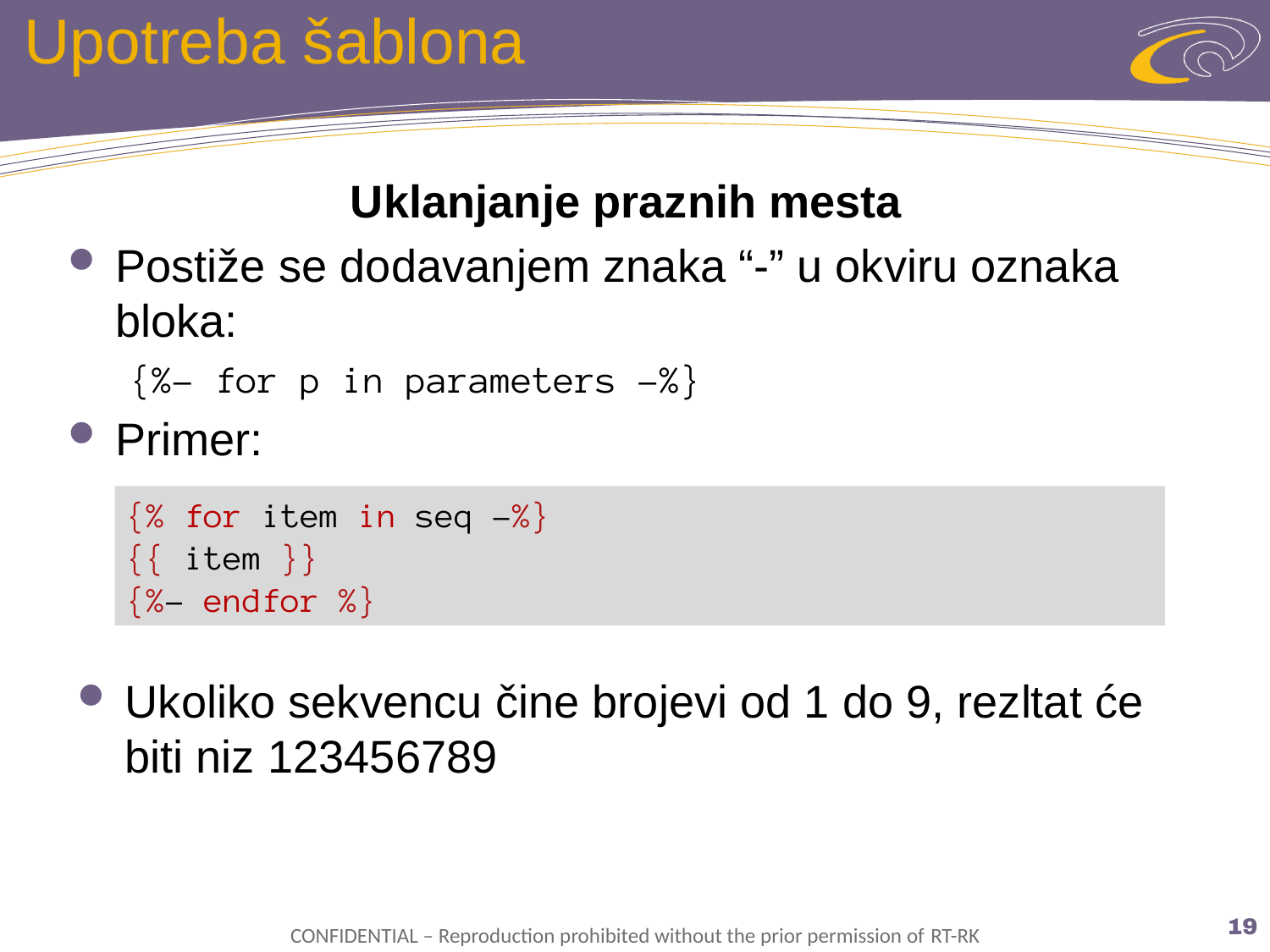

# Upotreba šablona
Uklanjanje praznih mesta
Postiže se dodavanjem znaka “-” u okviru oznaka bloka:
{%- for p in parameters -%}
Primer:

{% for item in seq -%}
{{ item }}
{%- endfor %}
Ukoliko sekvencu čine brojevi od 1 do 9, rezltat će biti niz 123456789